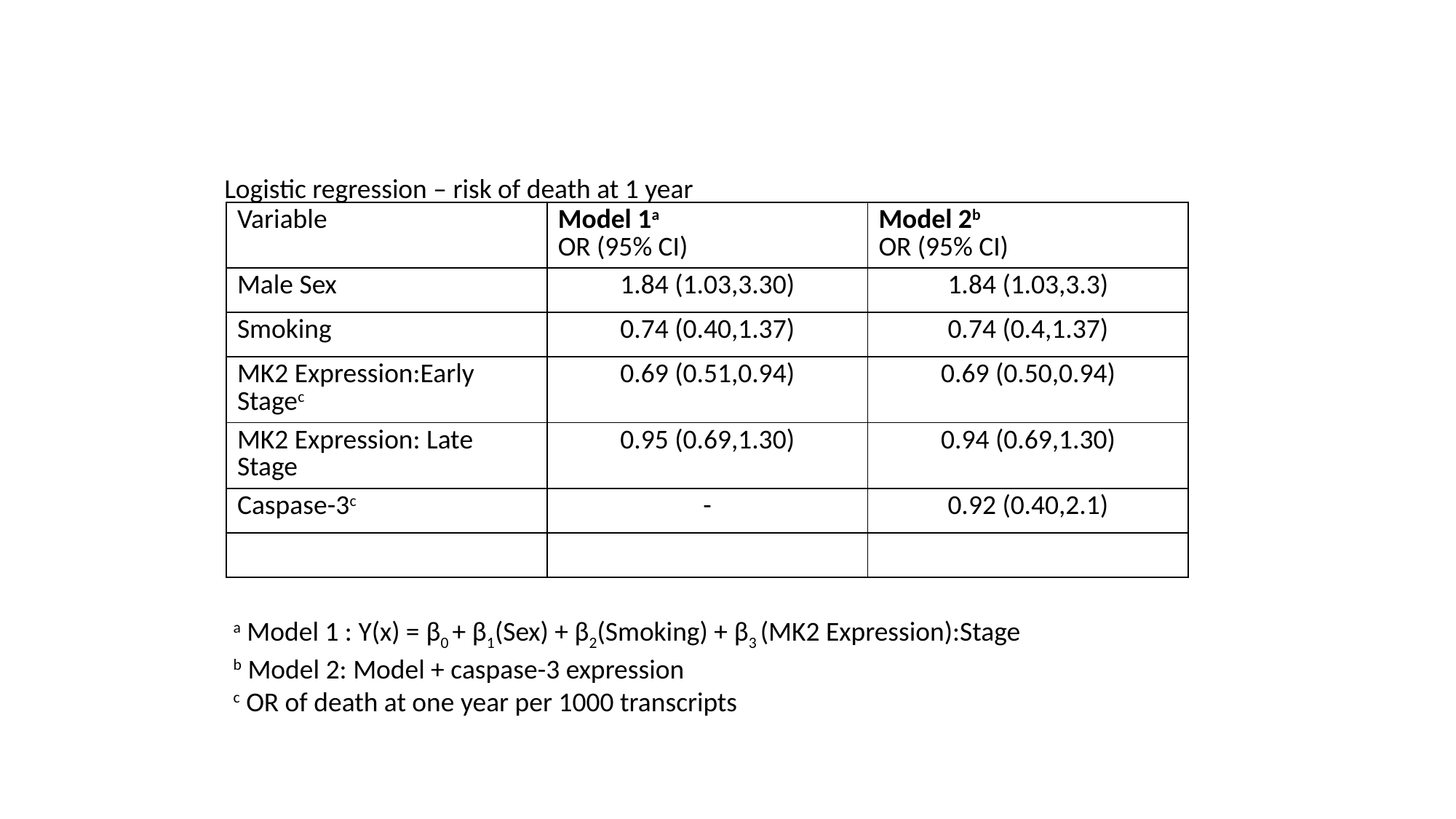

Logistic regression – risk of death at 1 year
| Variable | Model 1a OR (95% CI) | Model 2b OR (95% CI) |
| --- | --- | --- |
| Male Sex | 1.84 (1.03,3.30) | 1.84 (1.03,3.3) |
| Smoking | 0.74 (0.40,1.37) | 0.74 (0.4,1.37) |
| MK2 Expression:Early Stagec | 0.69 (0.51,0.94) | 0.69 (0.50,0.94) |
| MK2 Expression: Late Stage | 0.95 (0.69,1.30) | 0.94 (0.69,1.30) |
| Caspase-3c | - | 0.92 (0.40,2.1) |
|  |  |  |
a Model 1 : Y(x) = β0 + β1(Sex) + β2(Smoking) + β3 (MK2 Expression):Stage
b Model 2: Model + caspase-3 expression
c OR of death at one year per 1000 transcripts